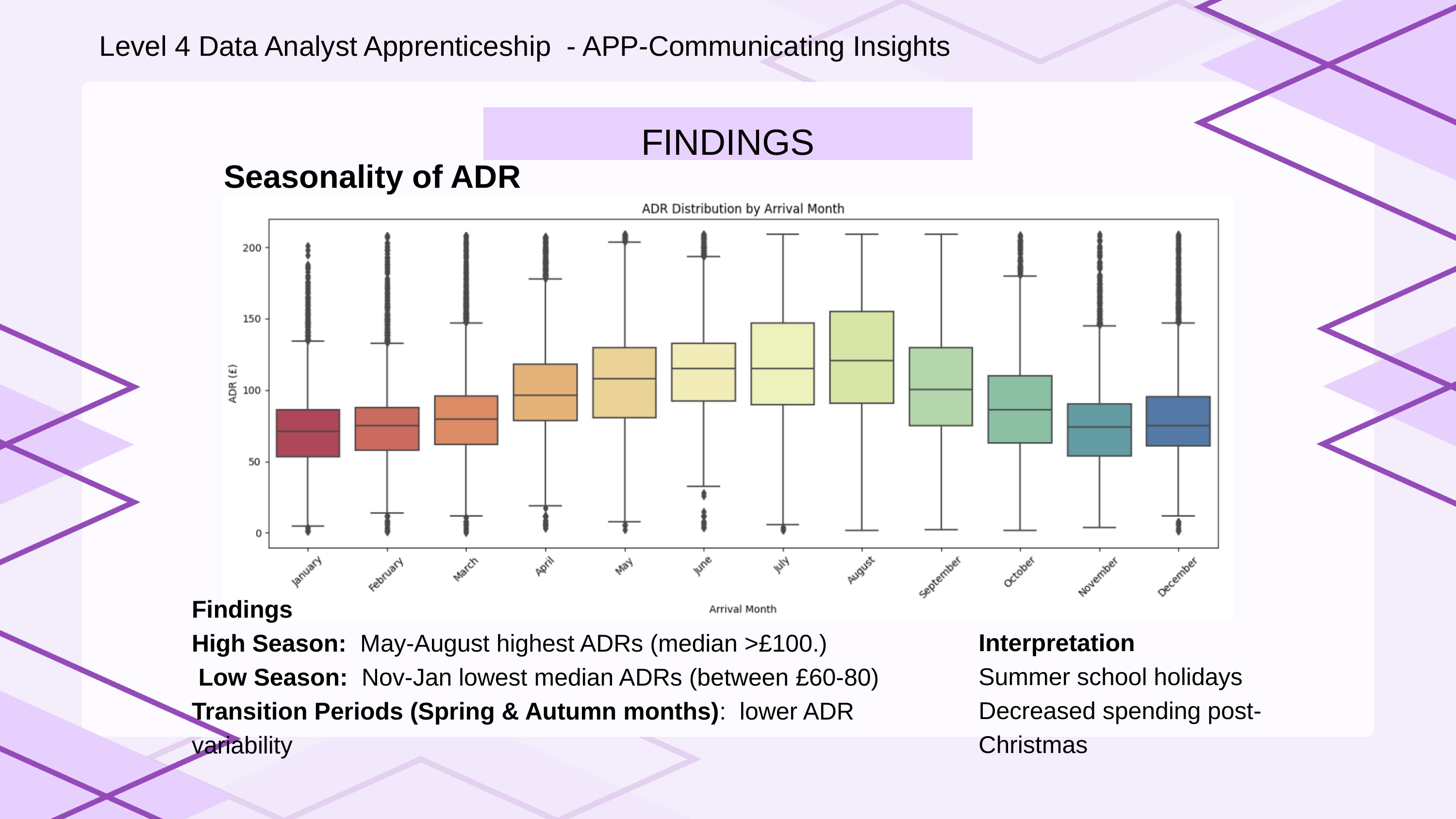

Level 4 Data Analyst Apprenticeship  - APP-Communicating Insights

FINDINGS

Seasonality of ADR

Findings
High Season:  May-August highest ADRs (median >£100.)
 Low Season:  Nov-Jan lowest median ADRs (between £60-80)
Transition Periods (Spring & Autumn months):  lower ADR variability
Interpretation
Summer school holidays
Decreased spending post-Christmas